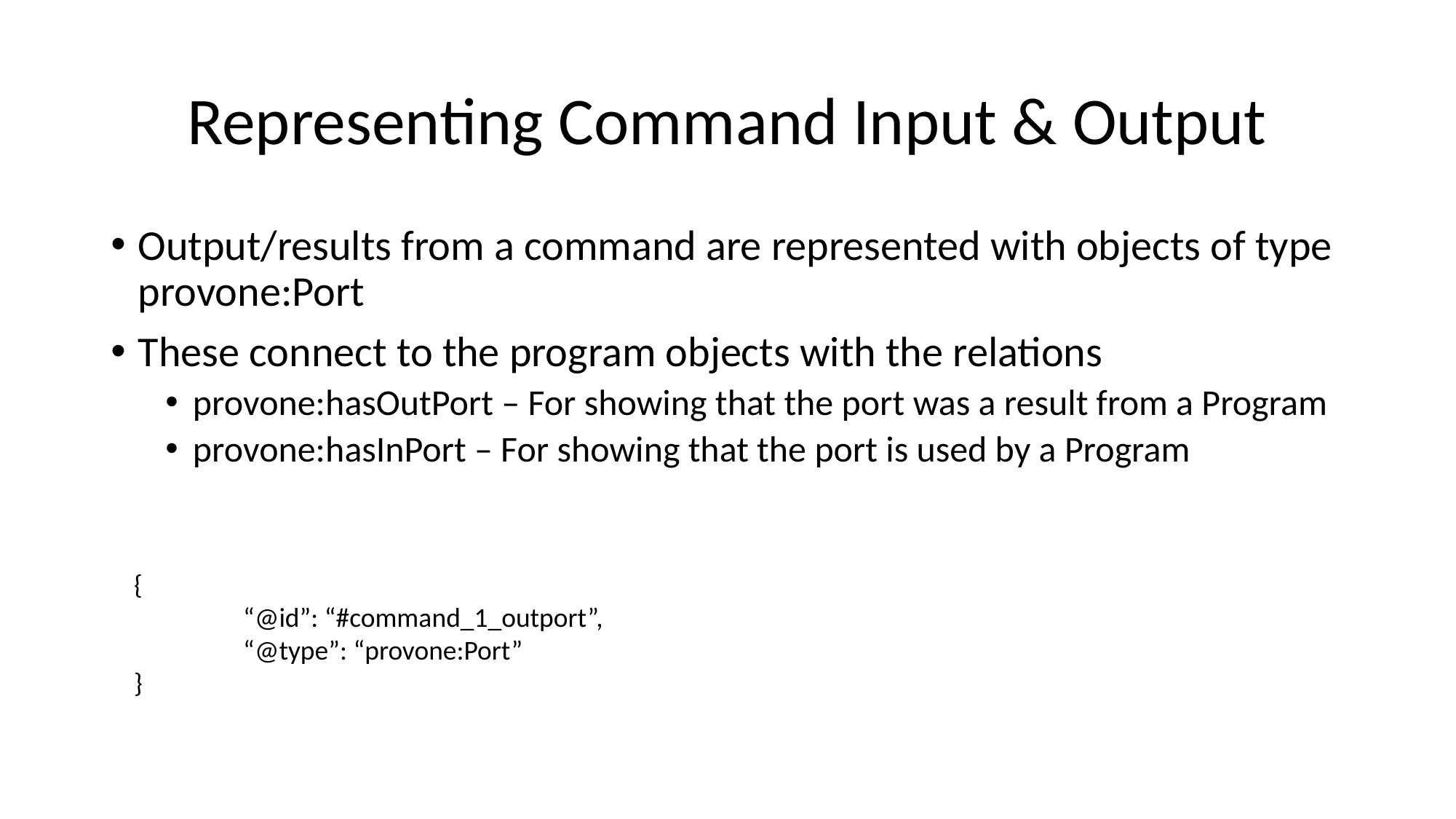

# Representing Command Input & Output
Output/results from a command are represented with objects of type provone:Port
These connect to the program objects with the relations
provone:hasOutPort – For showing that the port was a result from a Program
provone:hasInPort – For showing that the port is used by a Program

{
	“@id”: “#command_1_outport”,
	“@type”: “provone:Port”
}